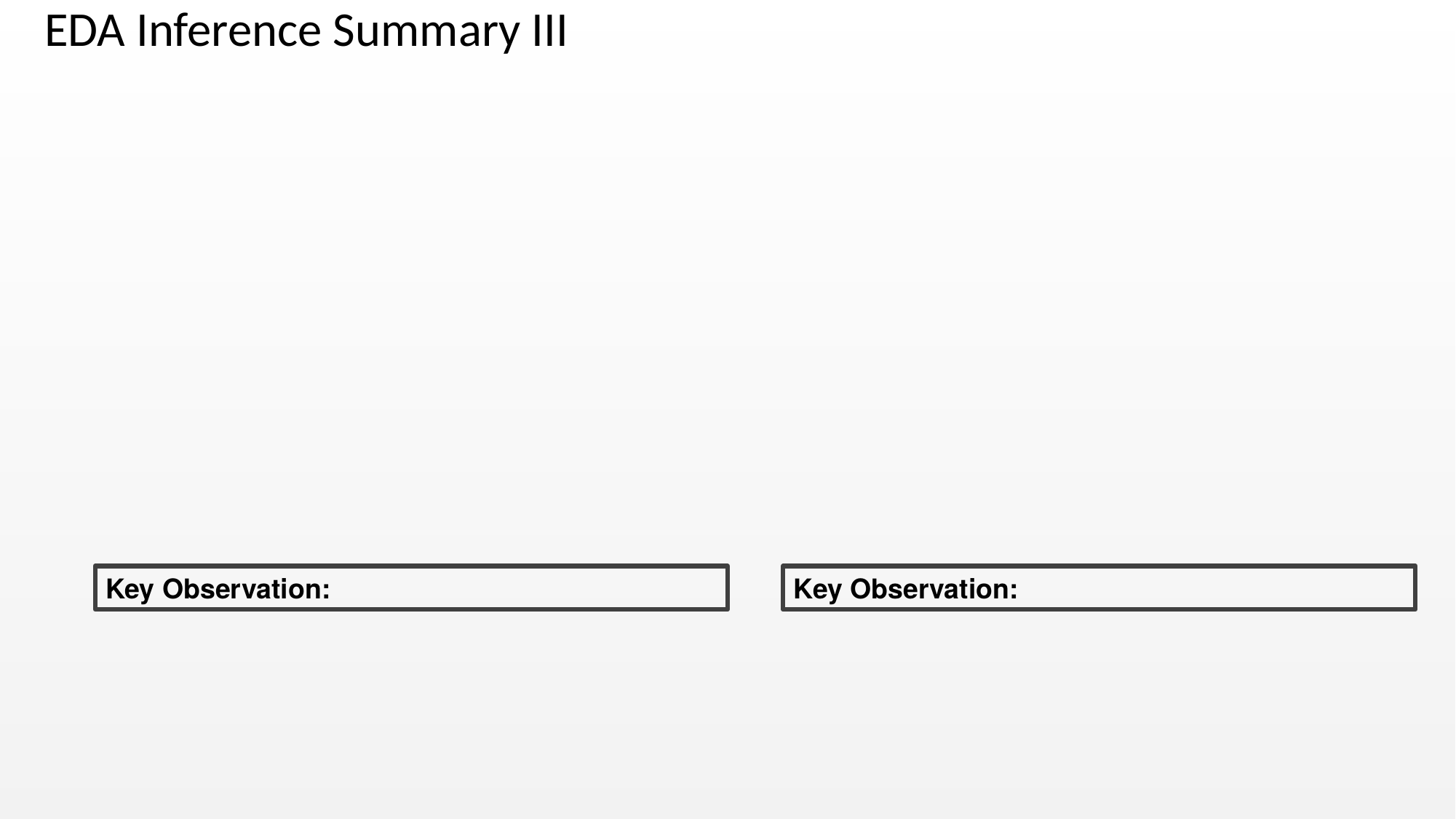

# EDA Inference Summary III
Key Observation:
Key Observation: